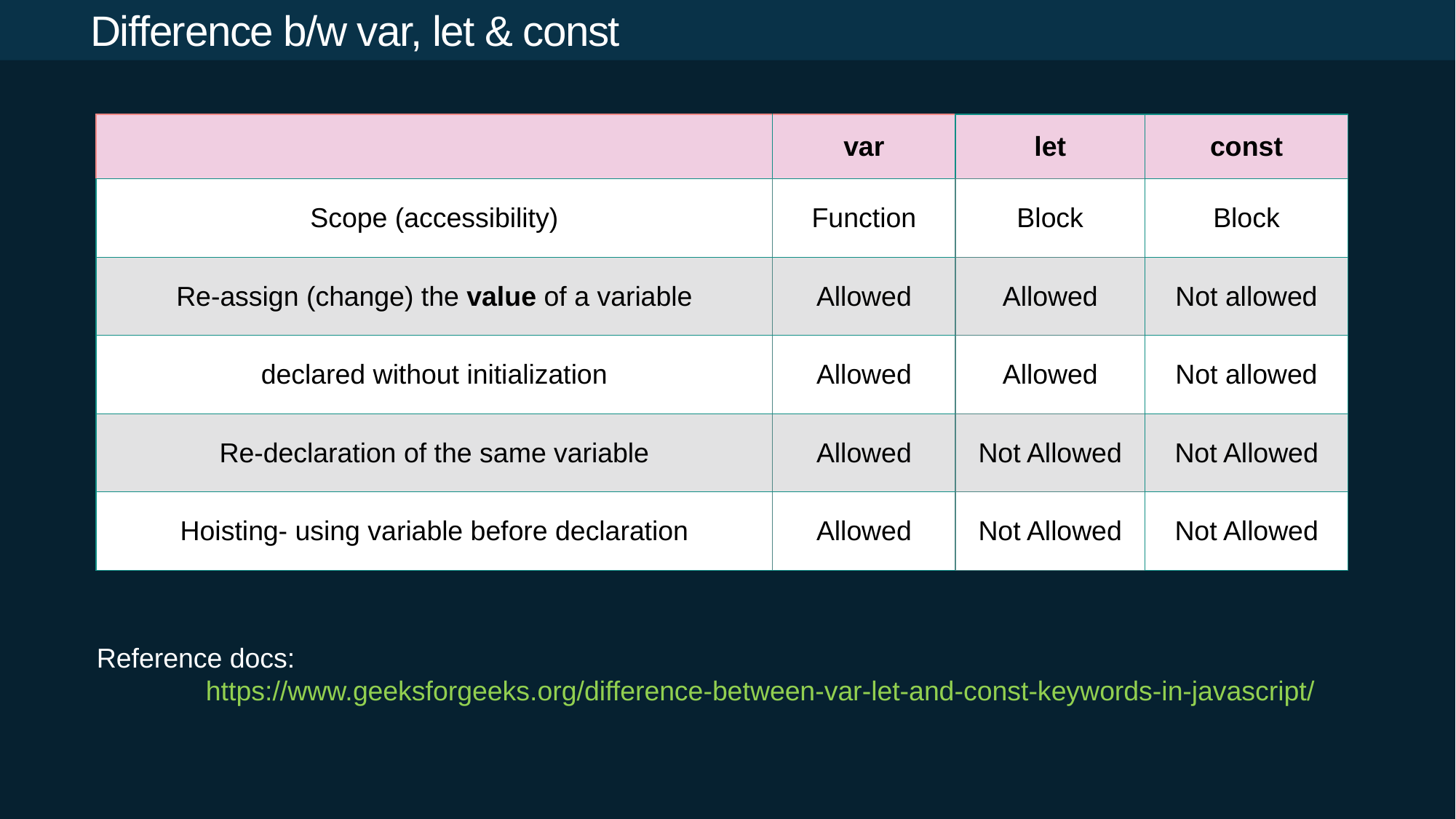

# Difference b/w var, let & const
|  | var | let | const |
| --- | --- | --- | --- |
| Scope (accessibility) | Function | Block | Block |
| Re-assign (change) the value of a variable | Allowed | Allowed | Not allowed |
| declared without initialization | Allowed | Allowed | Not allowed |
| Re-declaration of the same variable | Allowed | Not Allowed | Not Allowed |
| Hoisting- using variable before declaration | Allowed | Not Allowed | Not Allowed |
Reference docs:
	https://www.geeksforgeeks.org/difference-between-var-let-and-const-keywords-in-javascript/